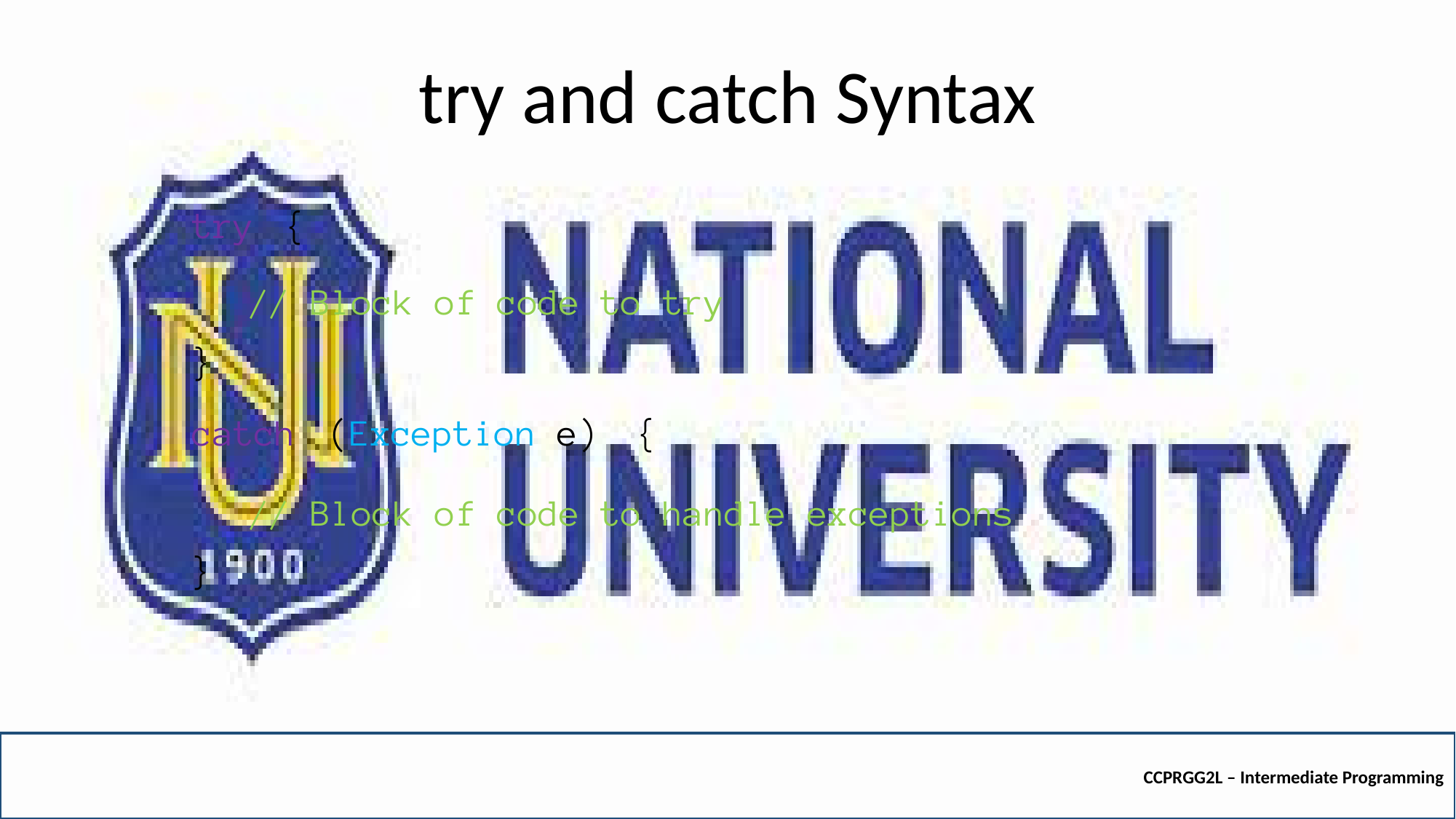

# try and catch Syntax

try
{

// Block of code to try
}
{
catch
(Exception e)
// Block of code to handle exceptions
}
CCPRGG2L – Intermediate Programming